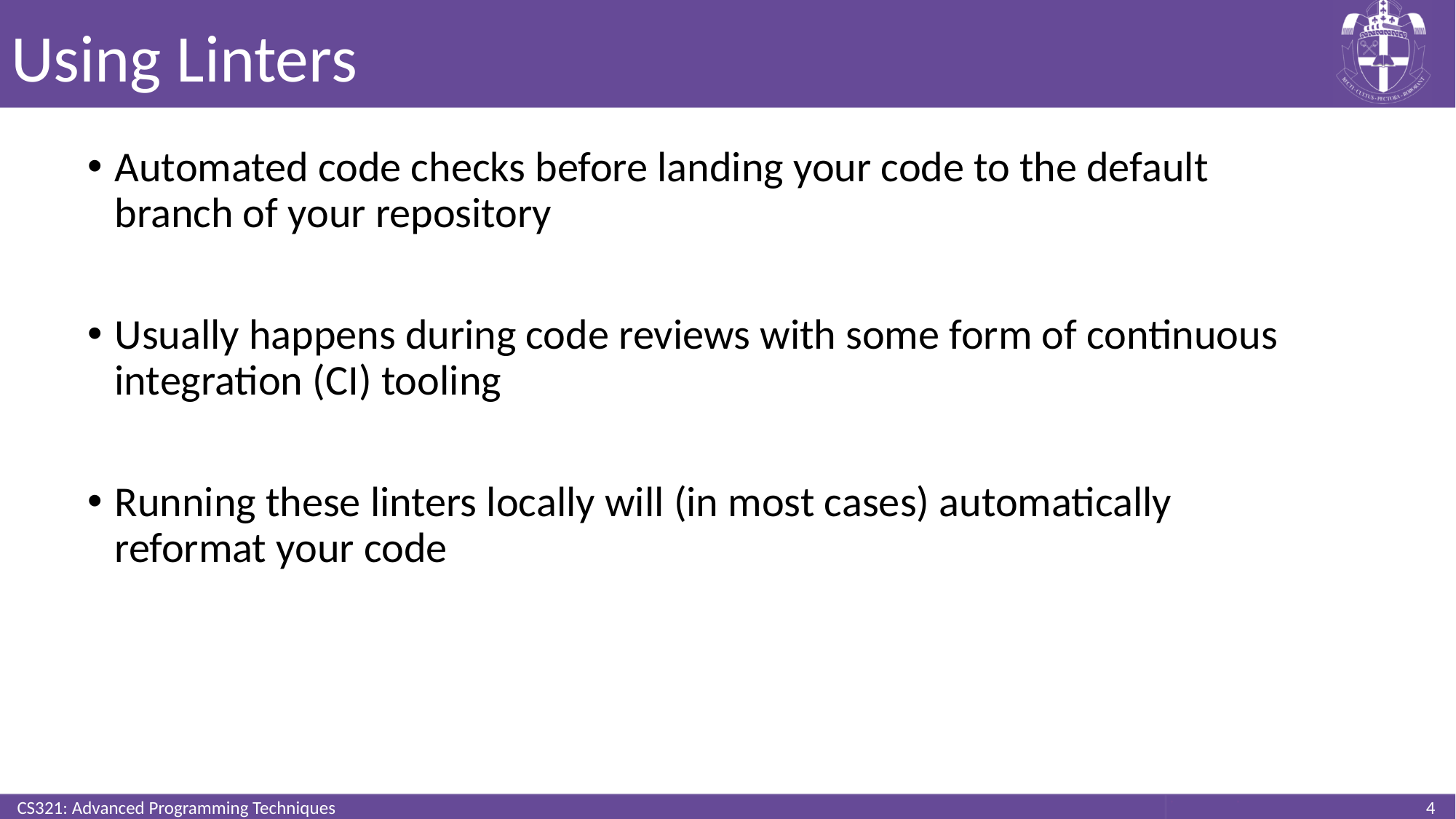

# Using Linters
Automated code checks before landing your code to the default branch of your repository

Usually happens during code reviews with some form of continuous integration (CI) tooling

Running these linters locally will (in most cases) automatically reformat your code

CS321: Advanced Programming Techniques
4